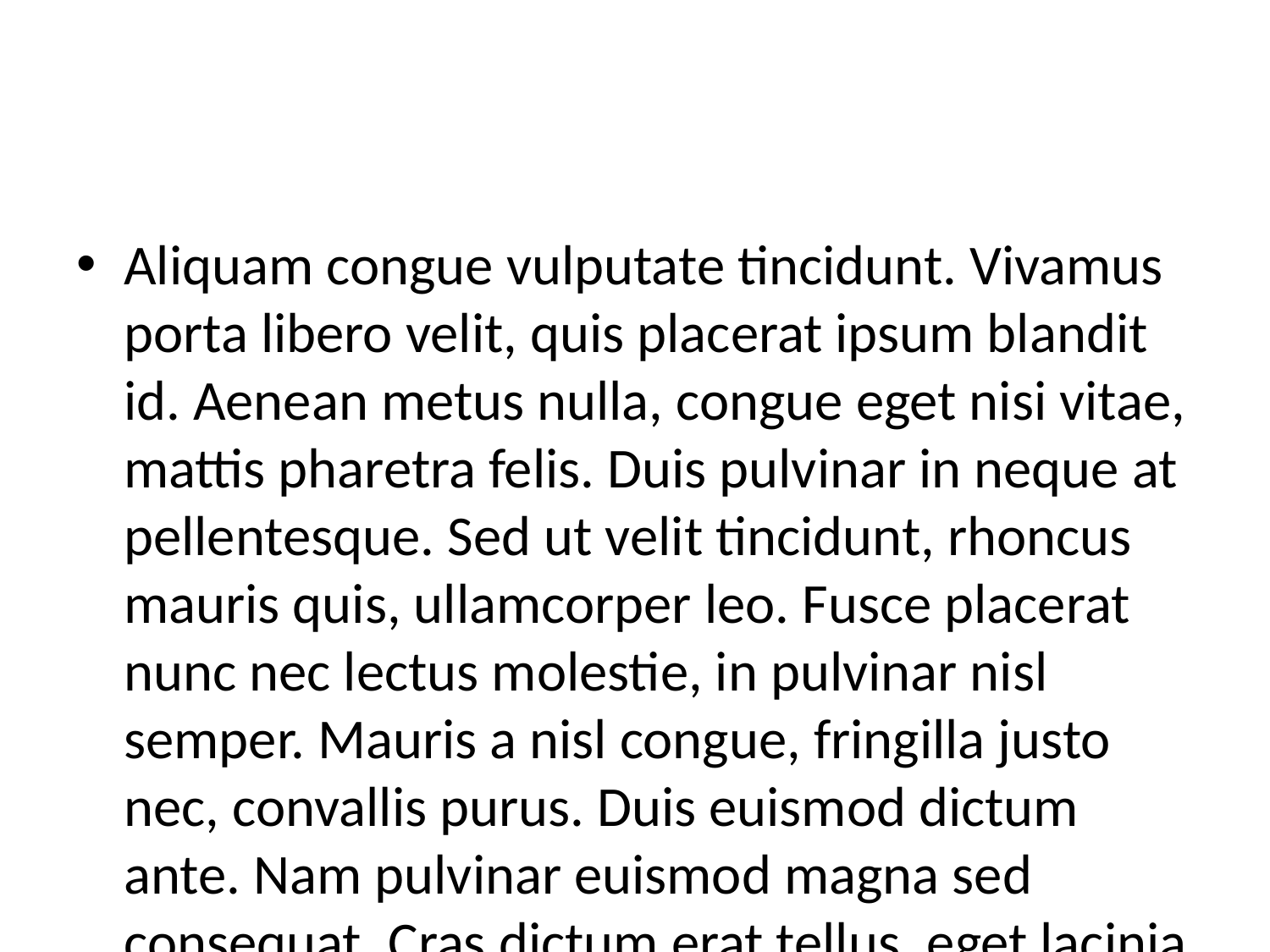

#
Aliquam congue vulputate tincidunt. Vivamus porta libero velit, quis placerat ipsum blandit id. Aenean metus nulla, congue eget nisi vitae, mattis pharetra felis. Duis pulvinar in neque at pellentesque. Sed ut velit tincidunt, rhoncus mauris quis, ullamcorper leo. Fusce placerat nunc nec lectus molestie, in pulvinar nisl semper. Mauris a nisl congue, fringilla justo nec, convallis purus. Duis euismod dictum ante. Nam pulvinar euismod magna sed consequat. Cras dictum erat tellus, eget lacinia ligula porttitor a. Phasellus aliquam, risus quis feugiat ullamcorper, ligula nisi mollis orci, vitae porta metus urna et mauris. Nullam ultricies malesuada leo ut sollicitudin. Phasellus scelerisque nunc euismod semper euismod. Nunc scelerisque ornare fermentum. Suspendisse sed consectetur mi.